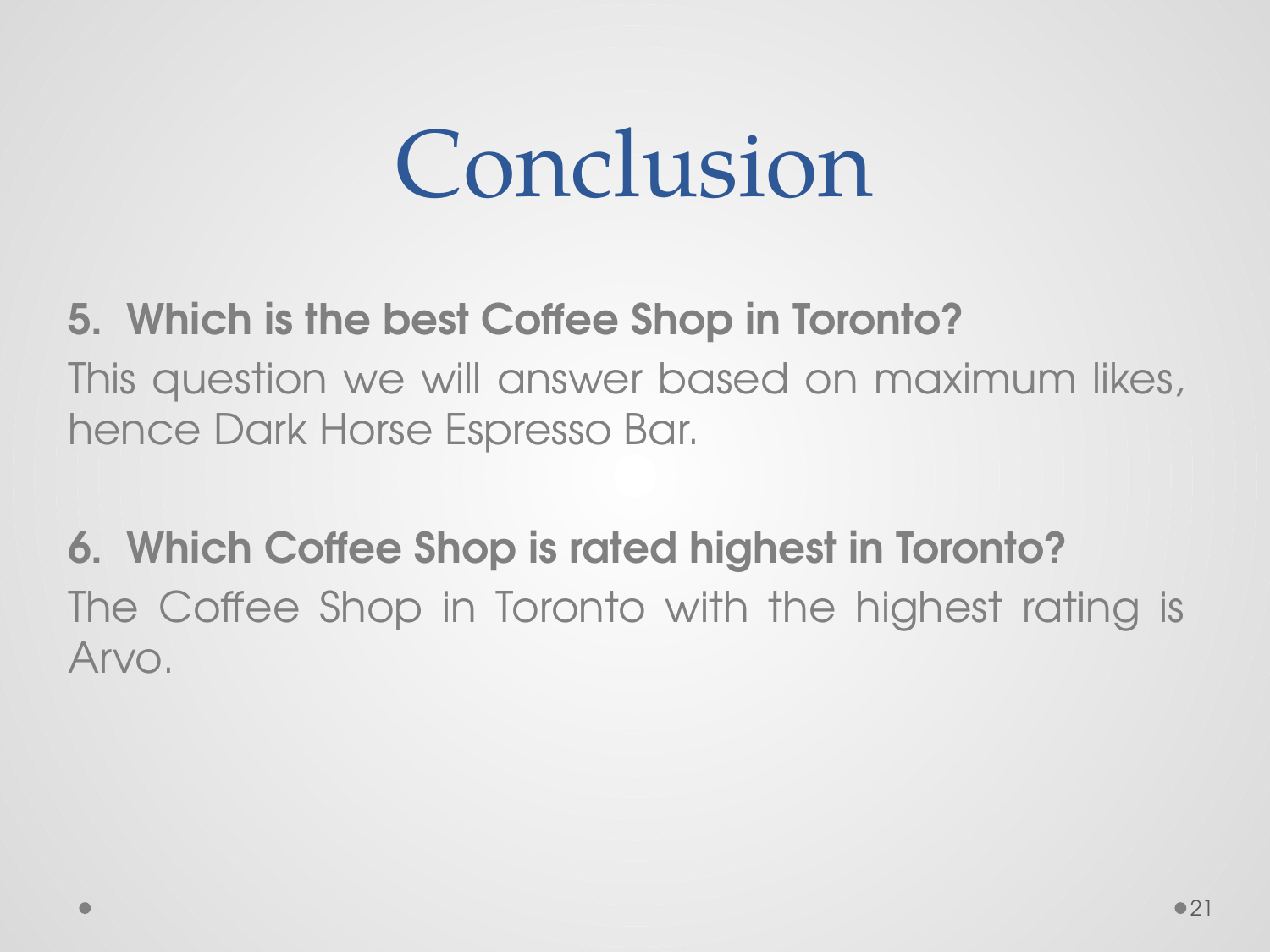

# Conclusion
5.  Which is the best Coffee Shop in Toronto?
This question we will answer based on maximum likes, hence Dark Horse Espresso Bar.

6.  Which Coffee Shop is rated highest in Toronto?
The Coffee Shop in Toronto with the highest rating is Arvo.

21